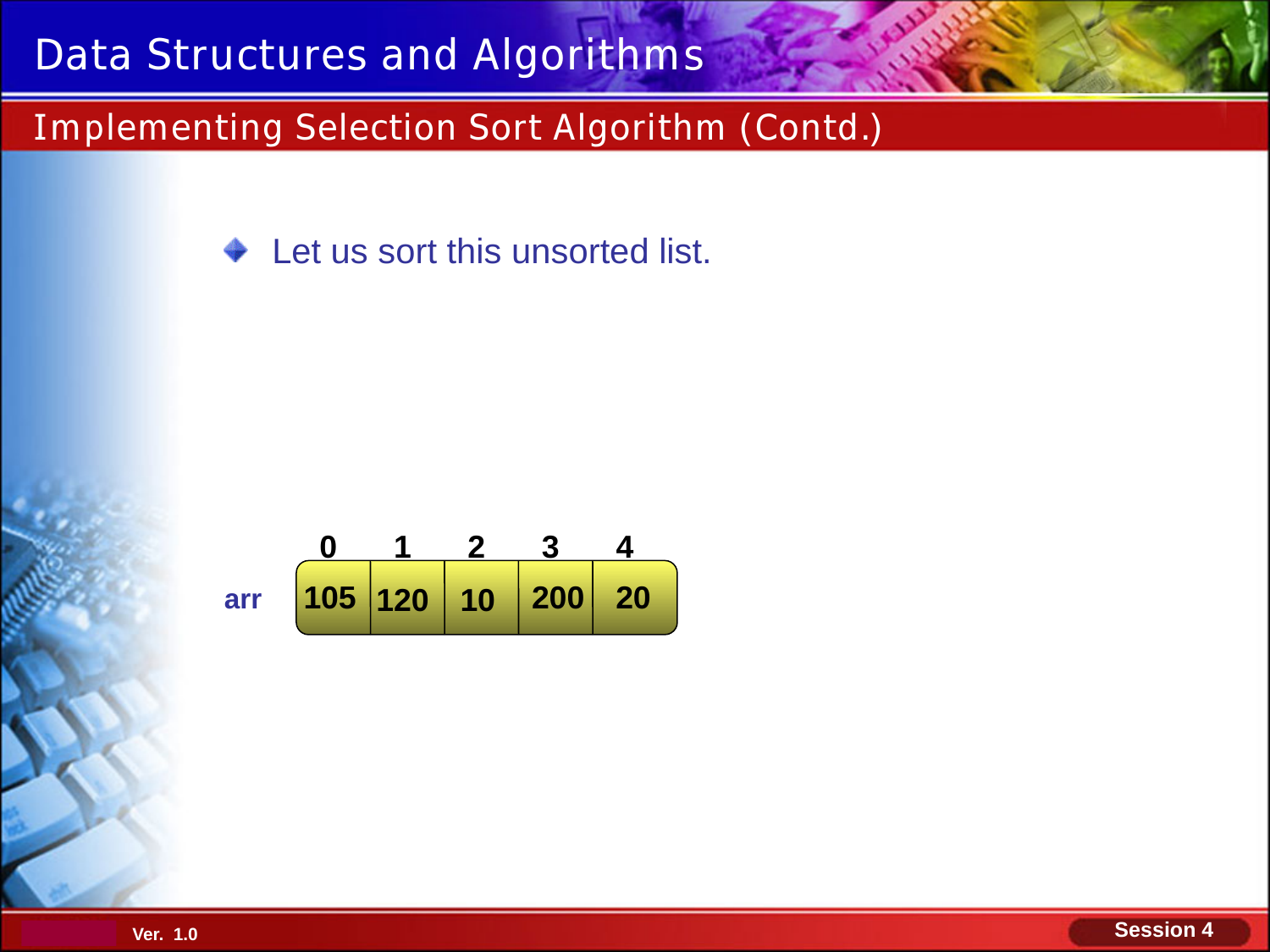

Implementing Selection Sort Algorithm (Contd.)
Let us sort this unsorted list.
0
1
2
3
4

105
200
20
120
10
arr